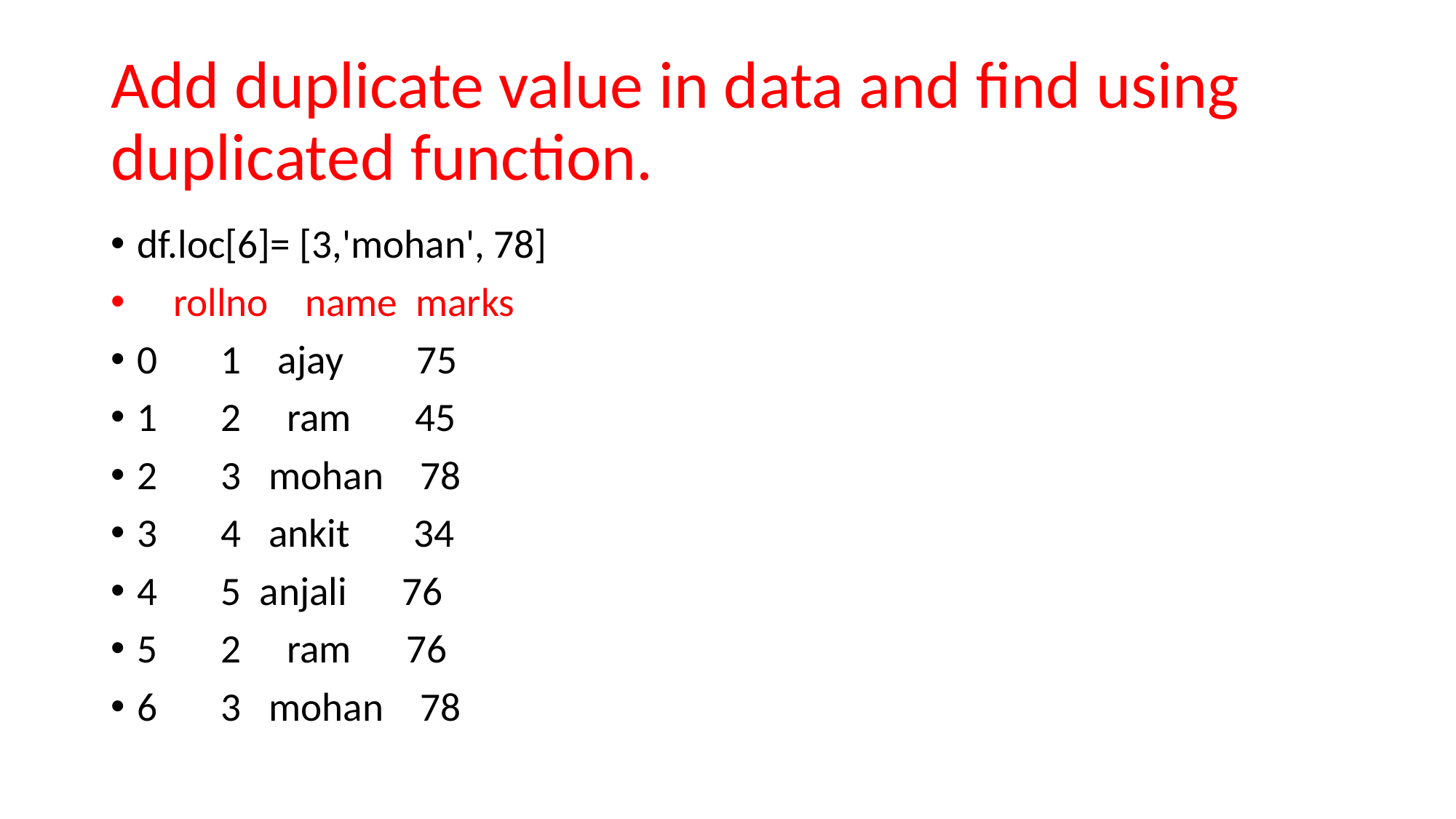

# Add duplicate value in data and find using duplicated function.
df.loc[6]= [3,'mohan', 78]
    rollno    name  marks
0       1    ajay        75
1       2     ram       45
2       3   mohan    78
3       4   ankit       34
4       5  anjali      76
5       2     ram      76
6       3   mohan    78